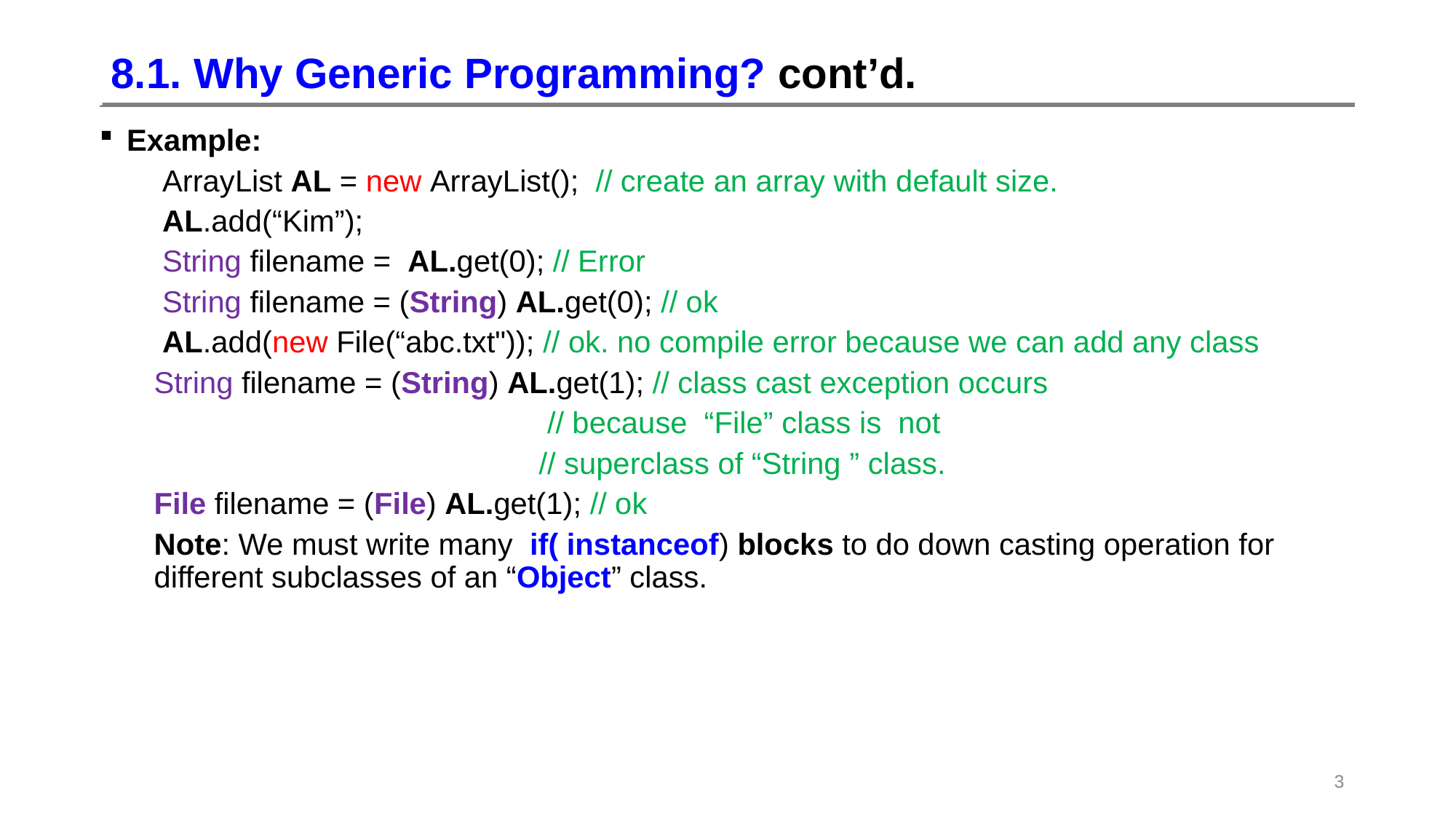

# 8.1. Why Generic Programming? cont’d.
Example:
 ArrayList AL = new ArrayList();  // create an array with default size.
 AL.add(“Kim”);
 String filename =  AL.get(0); // Error
 String filename = (String) AL.get(0); // ok
 AL.add(new File(“abc.txt")); // ok. no compile error because we can add any class
String filename = (String) AL.get(1); // class cast exception occurs
                                               // because  “File” class is  not
                                              // superclass of “String ” class.
File filename = (File) AL.get(1); // ok
Note: We must write many  if( instanceof) blocks to do down casting operation for different subclasses of an “Object” class.

3